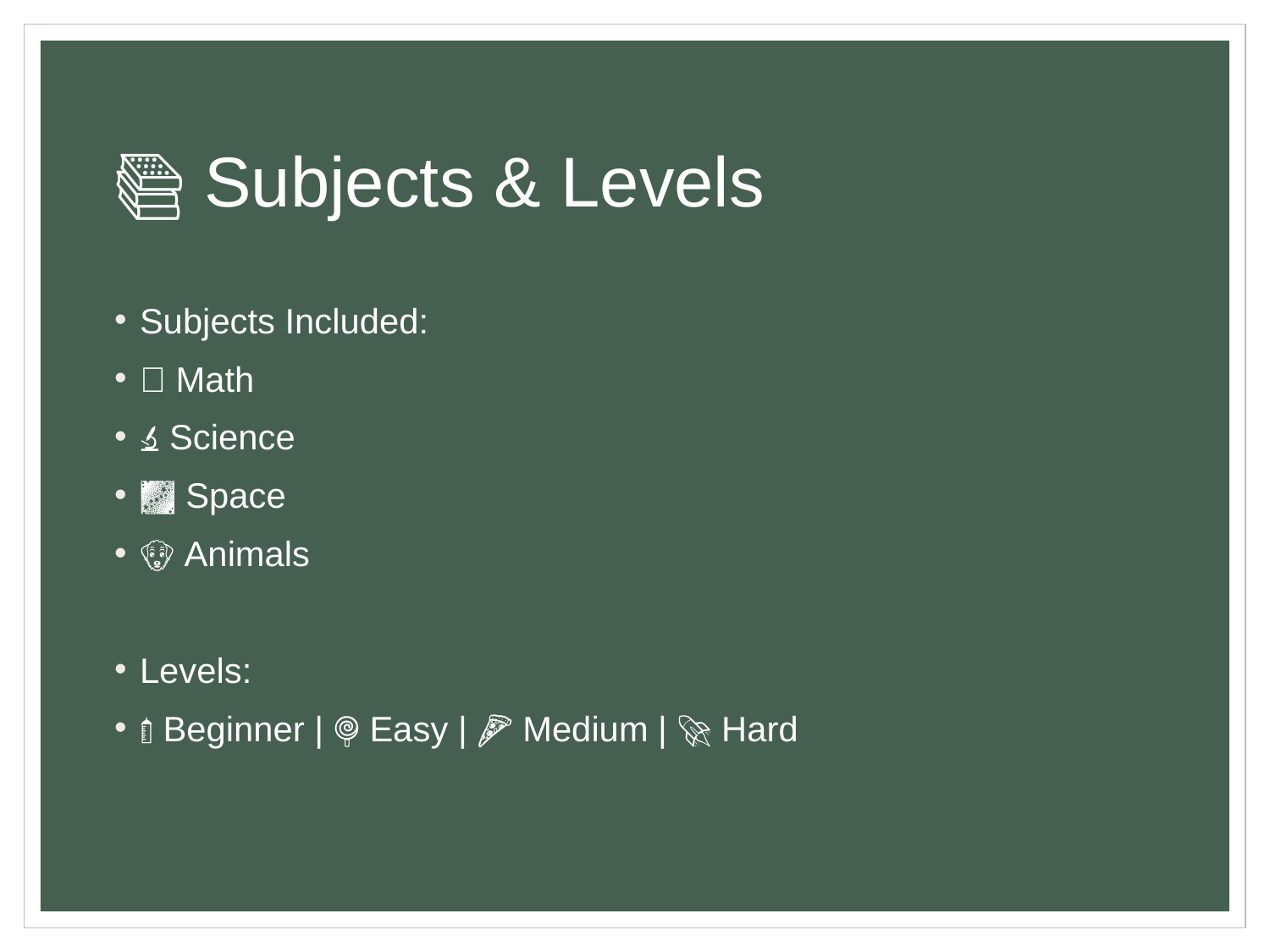

# 📚 Subjects & Levels
Subjects Included:
🧮 Math
🔬 Science
🌌 Space
🐶 Animals

Levels:
🍼 Beginner | 🍭 Easy | 🍕 Medium | 🚀 Hard